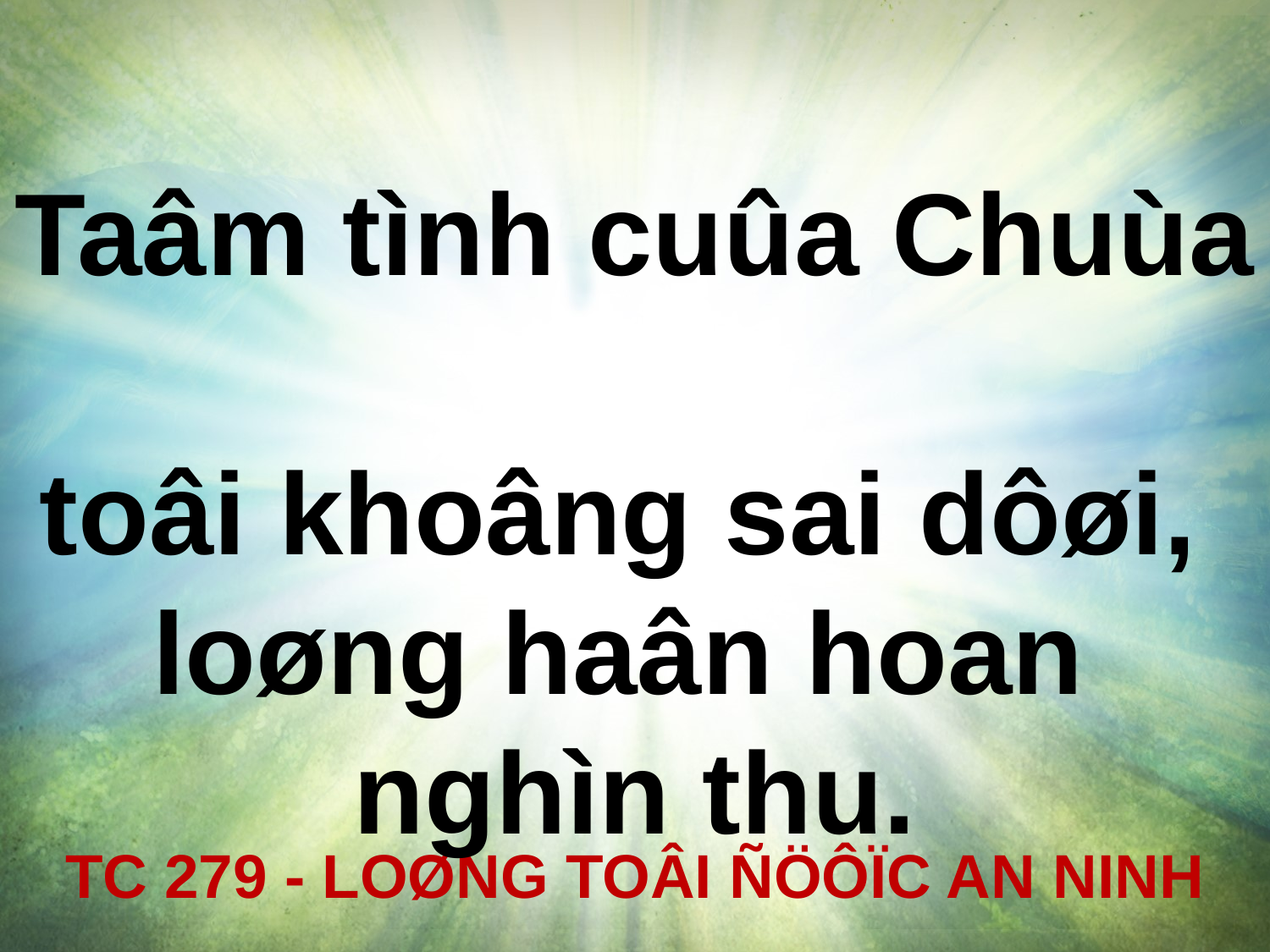

Taâm tình cuûa Chuùa
toâi khoâng sai dôøi,
loøng haân hoan
nghìn thu.
TC 279 - LOØNG TOÂI ÑÖÔÏC AN NINH